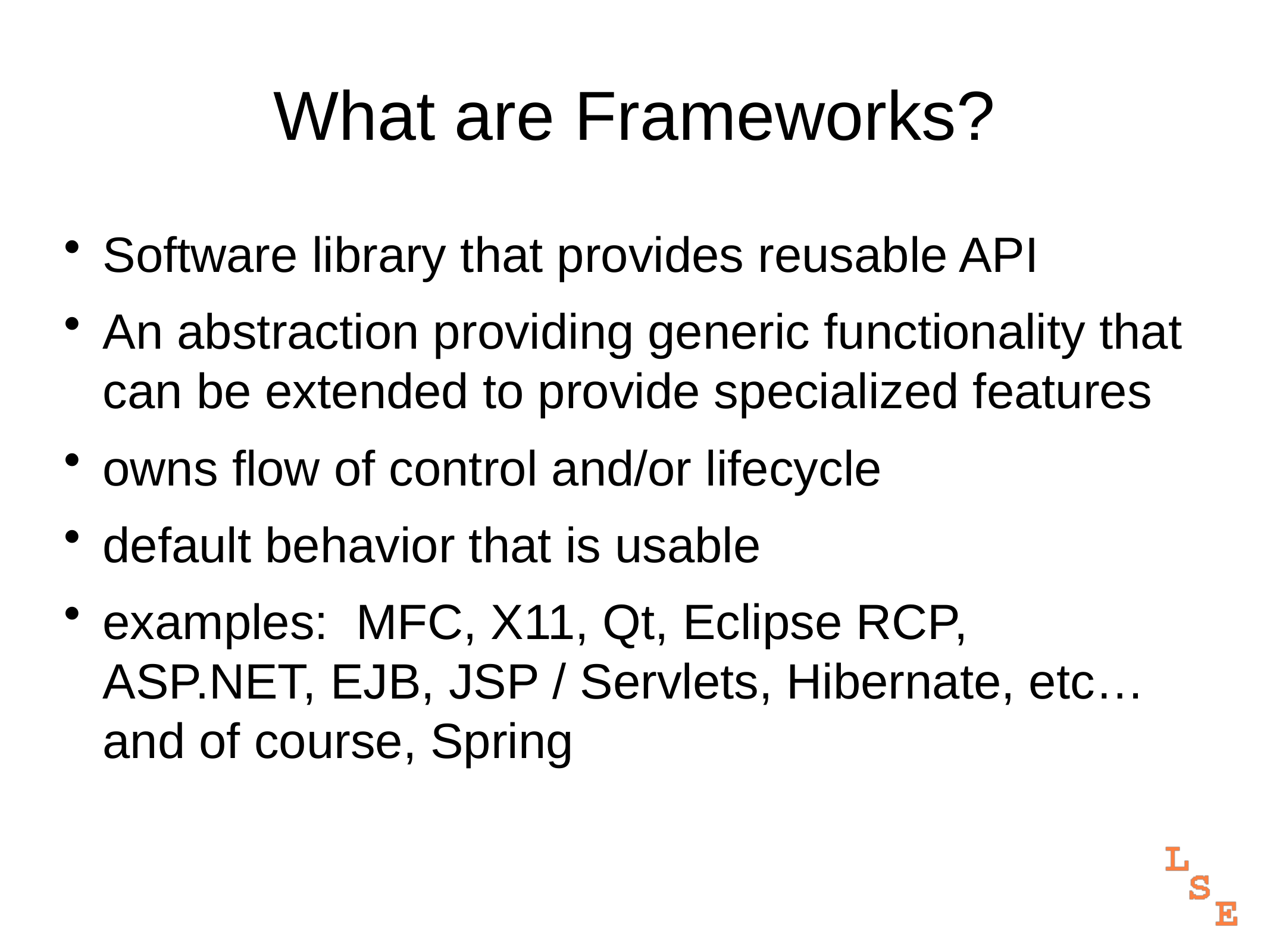

# What are Frameworks?
Software library that provides reusable API
An abstraction providing generic functionality that can be extended to provide specialized features
owns flow of control and/or lifecycle
default behavior that is usable
examples:  MFC, X11, Qt, Eclipse RCP,
ASP.NET, EJB, JSP / Servlets, Hibernate, etc…
and of course, Spring
13